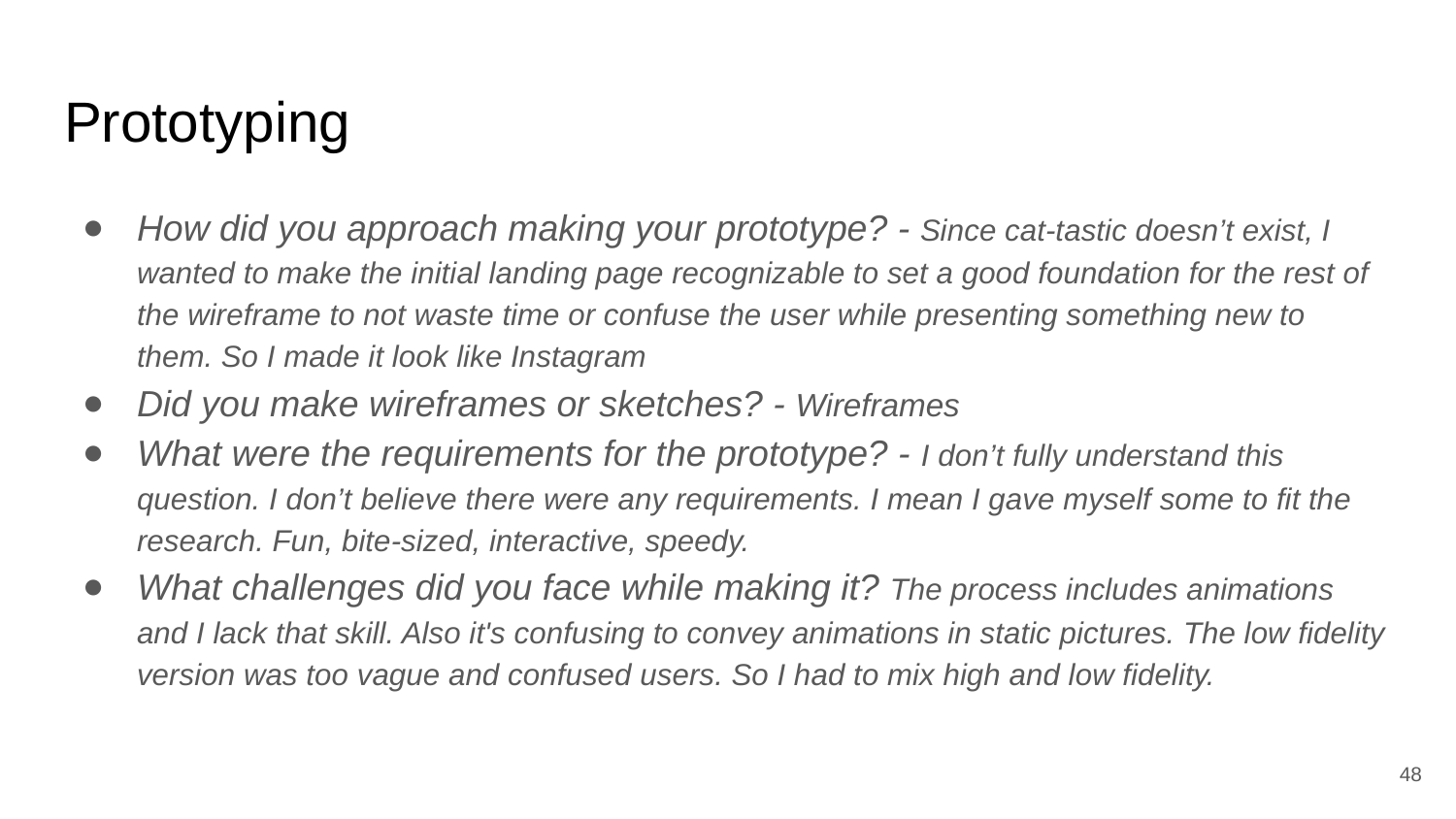

# Prototyping
How did you approach making your prototype? - Since cat-tastic doesn’t exist, I wanted to make the initial landing page recognizable to set a good foundation for the rest of the wireframe to not waste time or confuse the user while presenting something new to them. So I made it look like Instagram
Did you make wireframes or sketches? - Wireframes
What were the requirements for the prototype? - I don’t fully understand this question. I don’t believe there were any requirements. I mean I gave myself some to fit the research. Fun, bite-sized, interactive, speedy.
What challenges did you face while making it? The process includes animations and I lack that skill. Also it's confusing to convey animations in static pictures. The low fidelity version was too vague and confused users. So I had to mix high and low fidelity.
48